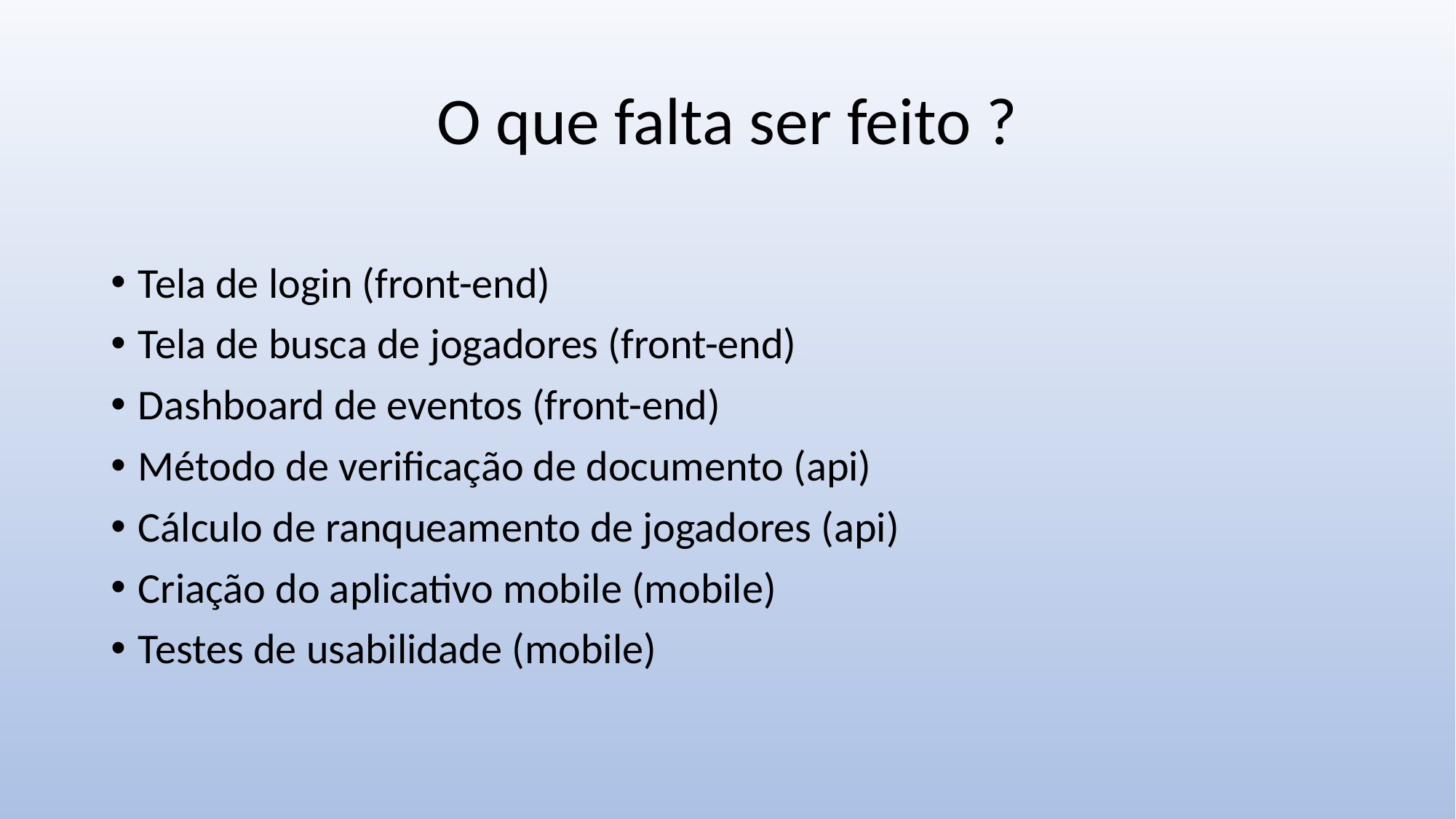

# O que falta ser feito ?
Tela de login (front-end)
Tela de busca de jogadores (front-end)
Dashboard de eventos (front-end)
Método de verificação de documento (api)
Cálculo de ranqueamento de jogadores (api)
Criação do aplicativo mobile (mobile)
Testes de usabilidade (mobile)